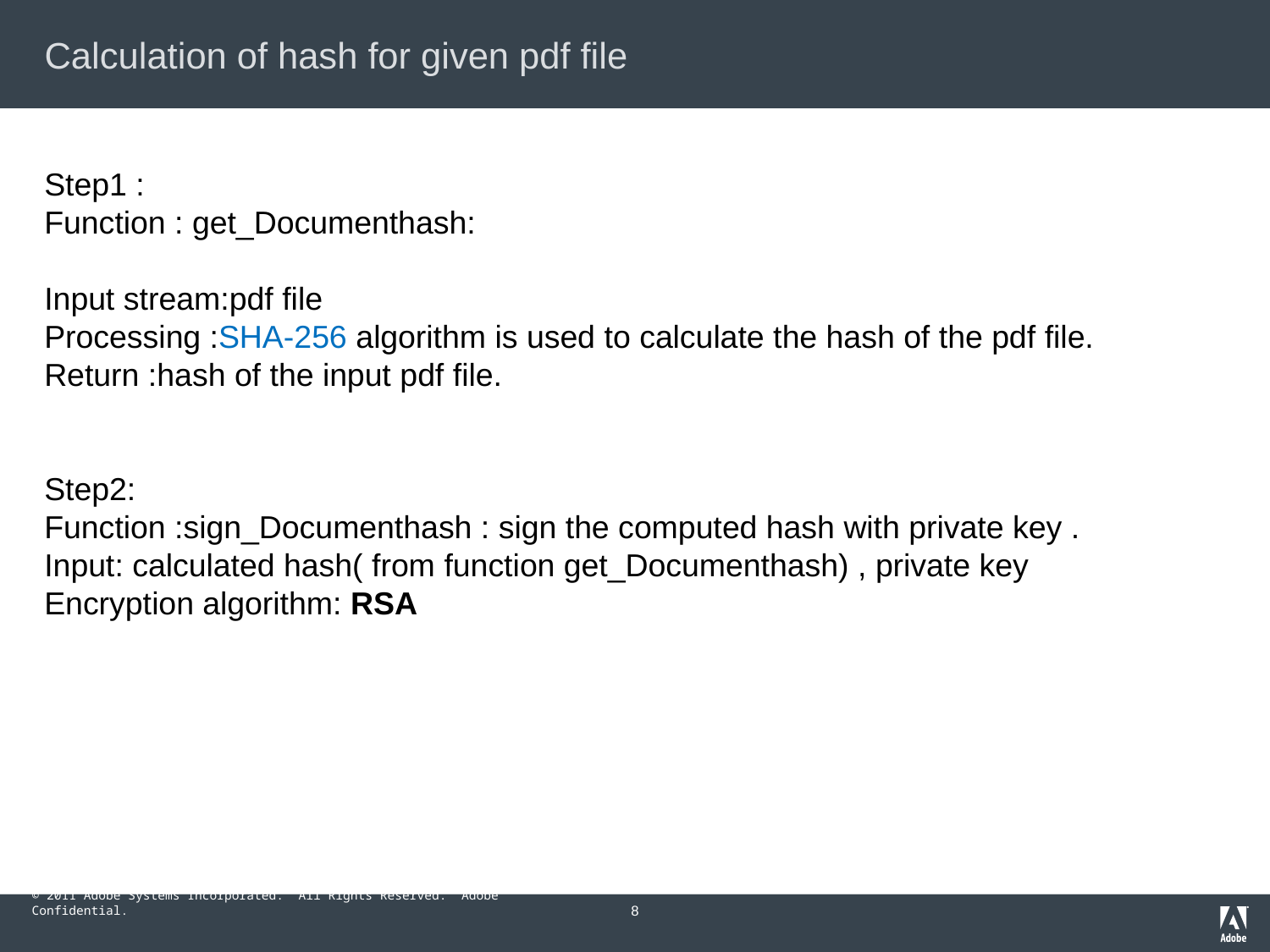

# Calculation of hash for given pdf file
Step1 :
Function : get_Documenthash:

Input stream:pdf file
Processing :SHA-256 algorithm is used to calculate the hash of the pdf file.
Return :hash of the input pdf file.

Step2:
Function :sign_Documenthash : sign the computed hash with private key .
Input: calculated hash( from function get_Documenthash) , private key
Encryption algorithm: RSA
8